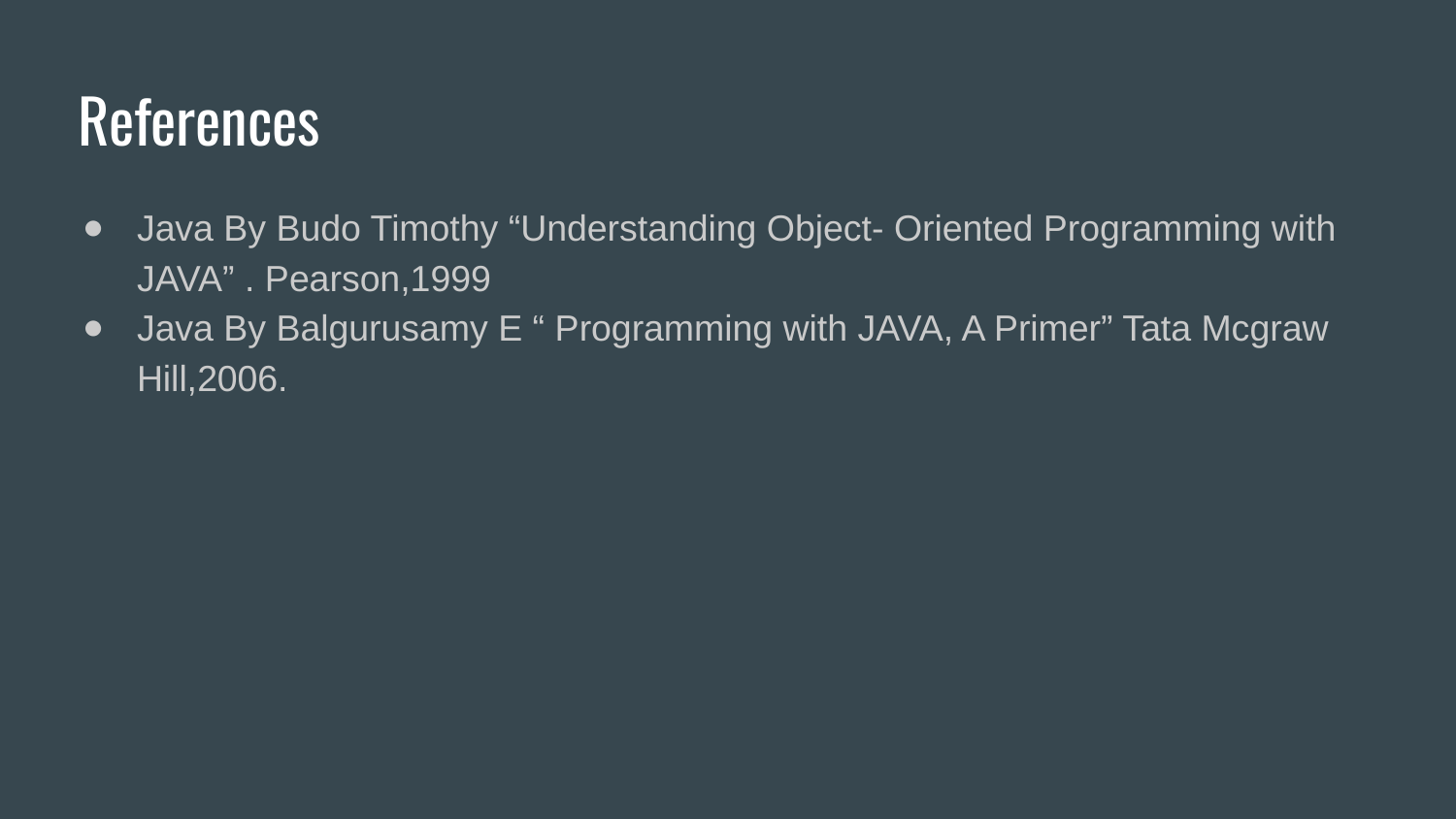

# References
Java By Budo Timothy “Understanding Object- Oriented Programming with JAVA” . Pearson,1999
Java By Balgurusamy E “ Programming with JAVA, A Primer” Tata Mcgraw Hill,2006.